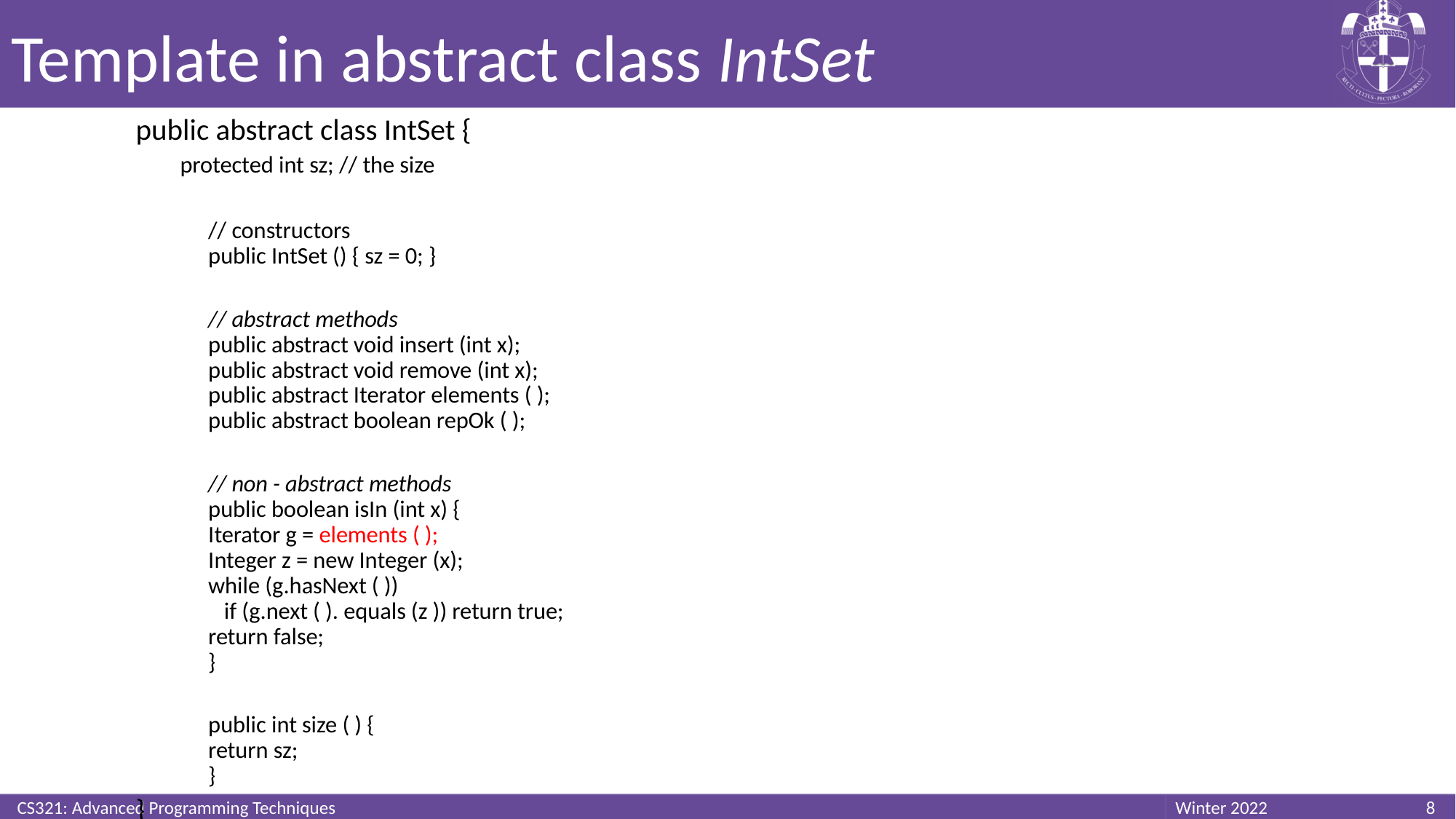

# Template in abstract class IntSet
public abstract class IntSet {
	   protected int sz; // the size

	// constructors
public IntSet () { sz = 0; }

	// abstract methods
public abstract void insert (int x);
public abstract void remove (int x);
public abstract Iterator elements ( );
public abstract boolean repOk ( );

	// non - abstract methods
public boolean isIn (int x) {
	Iterator g = elements ( );
	Integer z = new Integer (x);
	while (g.hasNext ( ))
	   if (g.next ( ). equals (z )) return true;
	return false;
}

	public int size ( ) {
	return sz;
}
}

CS321: Advanced Programming Techniques
8
Winter 2022